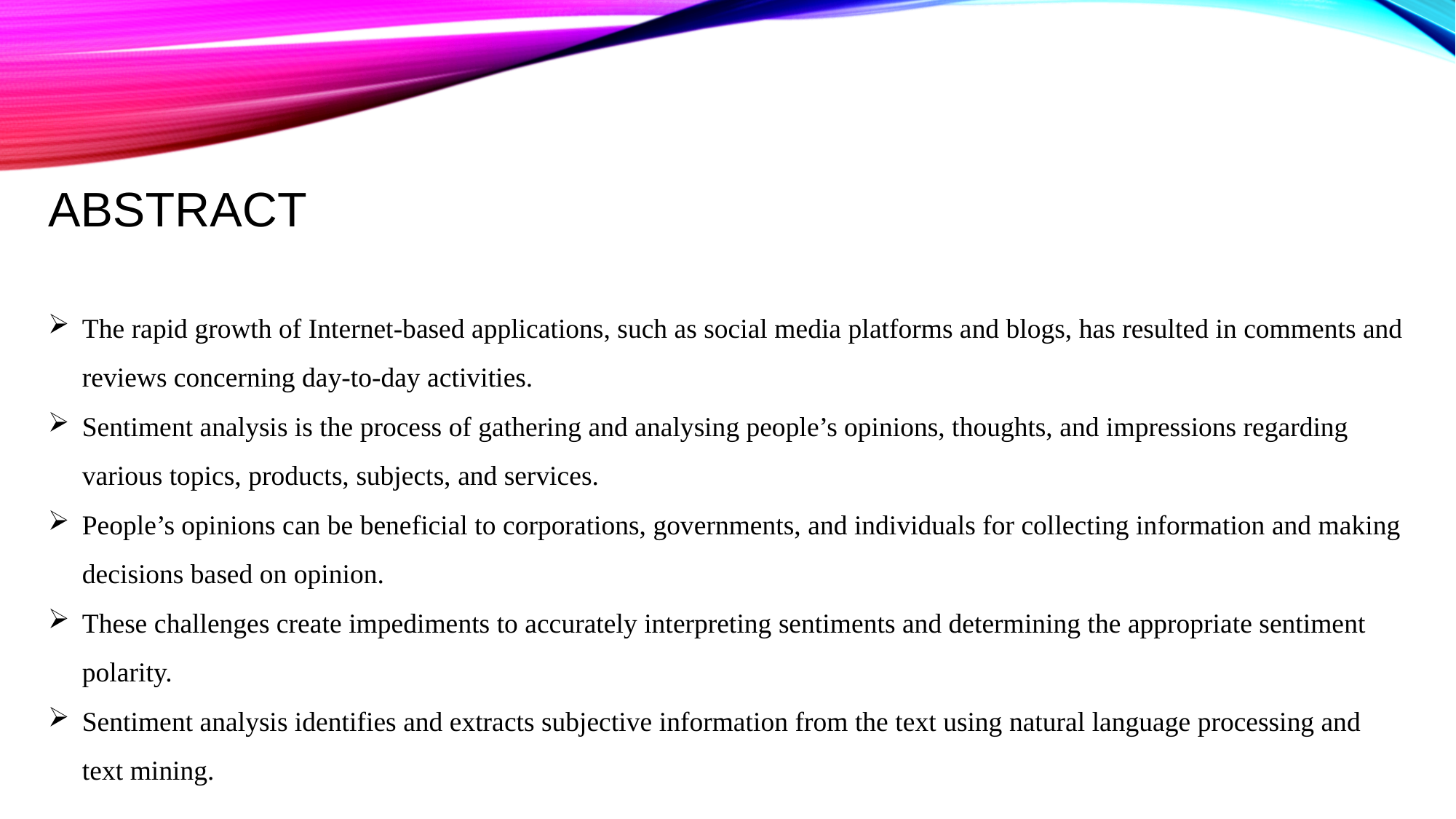

ABSTRACT

The rapid growth of Internet-based applications, such as social media platforms and blogs, has resulted in comments and reviews concerning day-to-day activities.
Sentiment analysis is the process of gathering and analysing people’s opinions, thoughts, and impressions regarding various topics, products, subjects, and services.
People’s opinions can be beneficial to corporations, governments, and individuals for collecting information and making decisions based on opinion.
These challenges create impediments to accurately interpreting sentiments and determining the appropriate sentiment polarity.
Sentiment analysis identifies and extracts subjective information from the text using natural language processing and text mining.